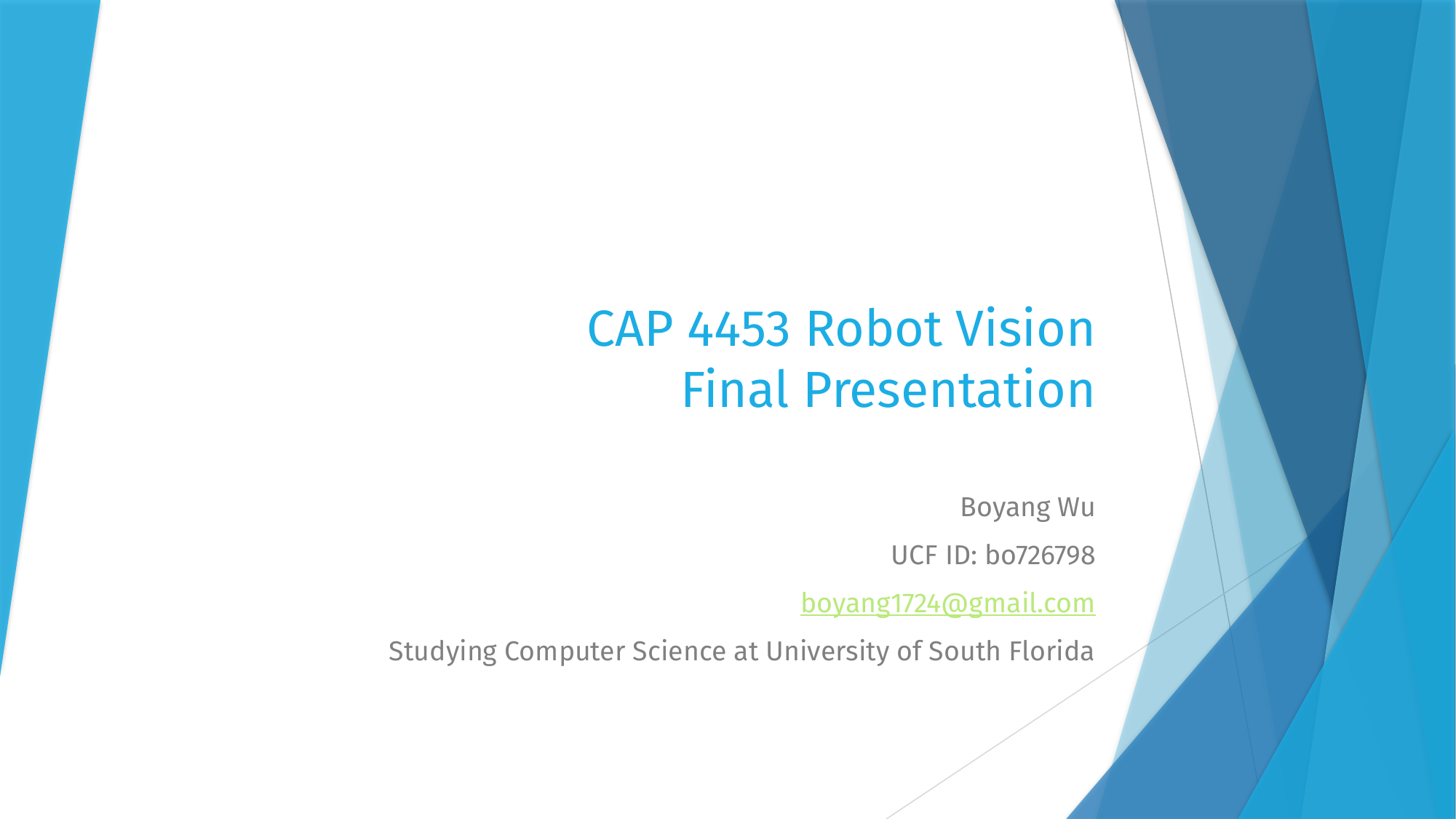

# CAP 4453 Robot Vision Final Presentation
Boyang Wu
UCF ID: bo726798
boyang1724@gmail.com
Studying Computer Science at University of South Florida